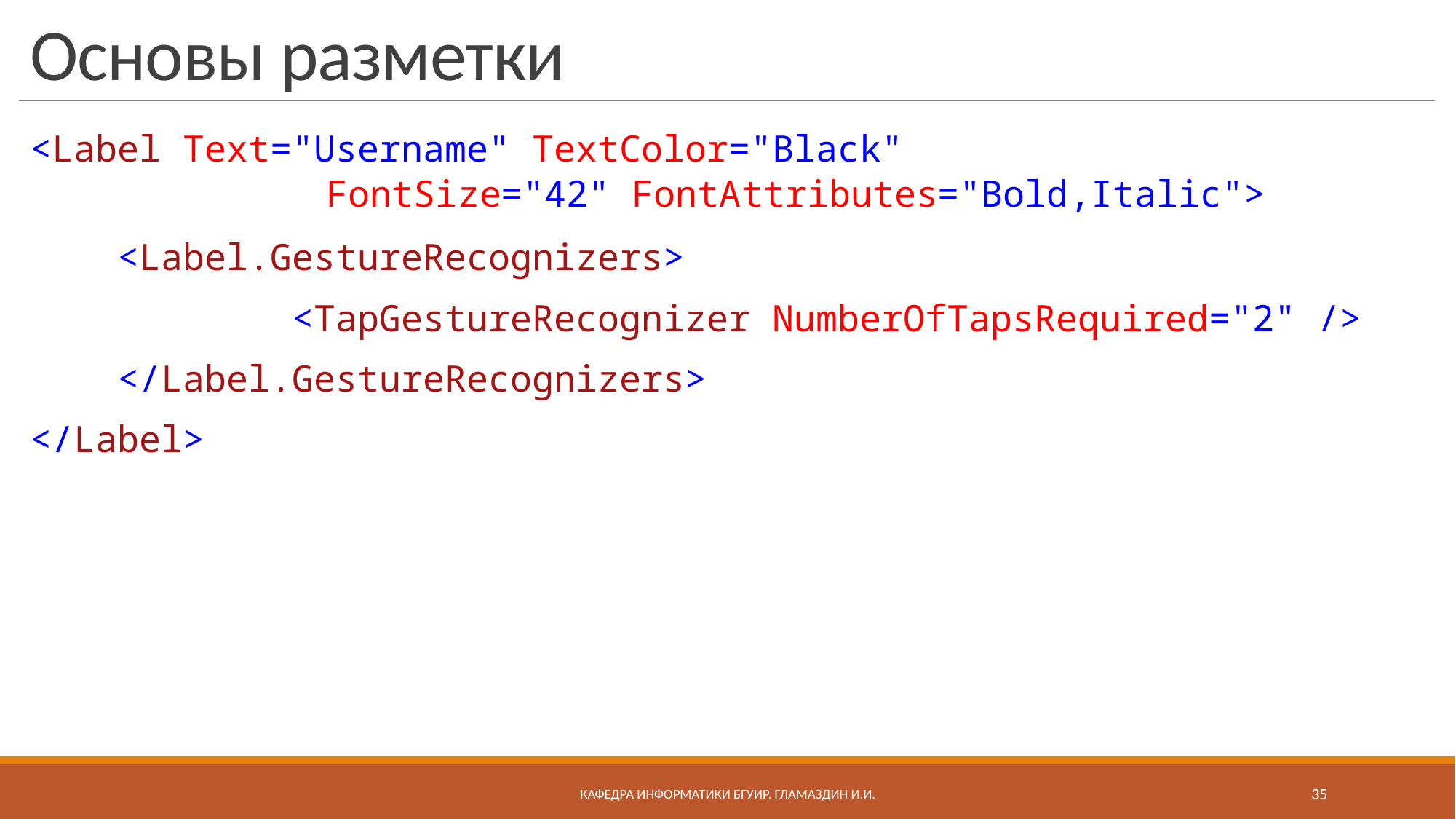

# Основы разметки
<Label Text="Username" TextColor="Black"
             FontSize="42" FontAttributes="Bold,Italic">
    <Label.GestureRecognizers>
            <TapGestureRecognizer NumberOfTapsRequired="2" />
    </Label.GestureRecognizers>
</Label>
Кафедра информатики бгуир. Гламаздин И.и.
35